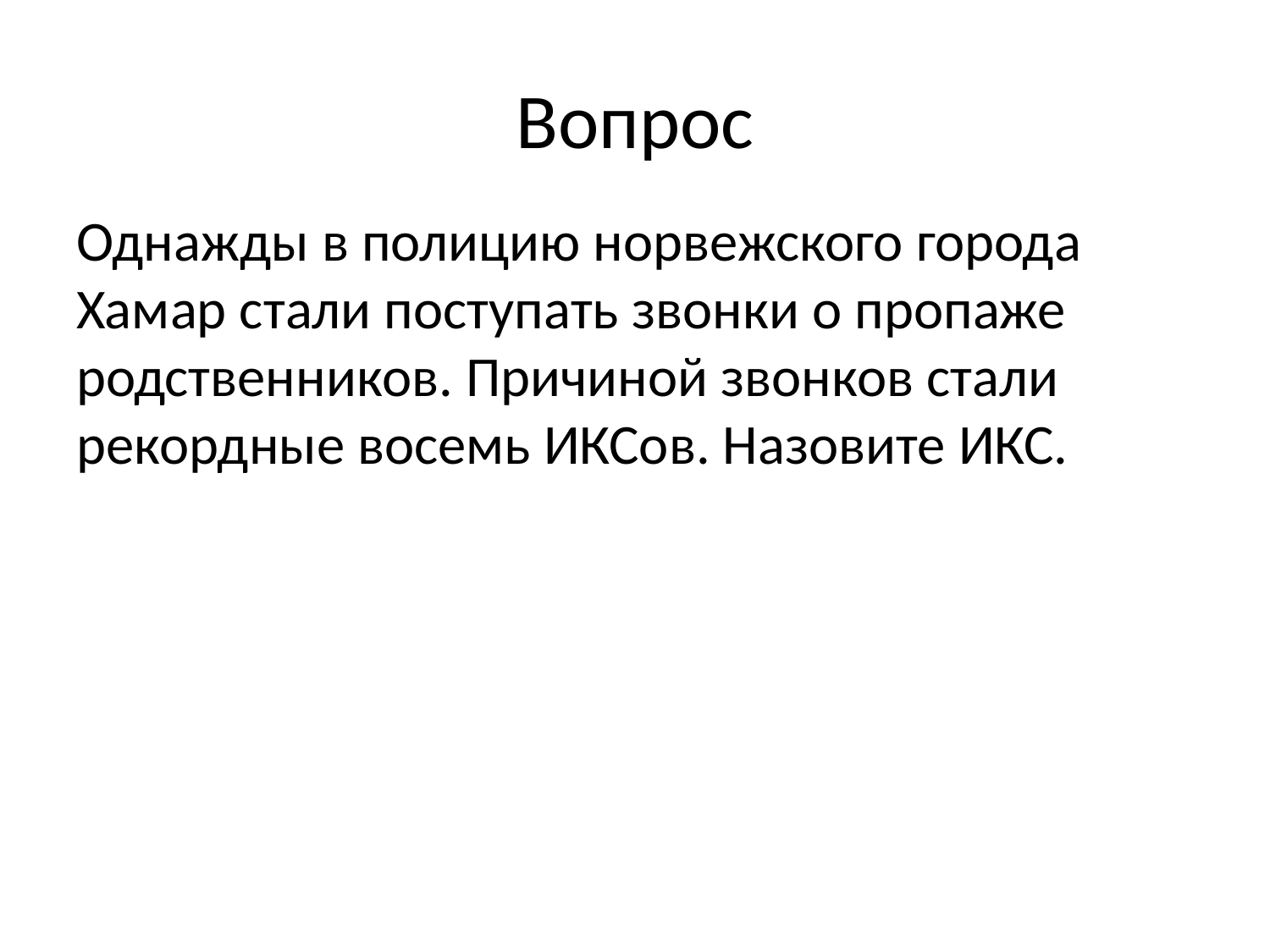

# Вопрос
Однажды в полицию норвежского города Хамар стали поступать звонки о пропаже родственников. Причиной звонков стали рекордные восемь ИКСов. Назовите ИКС.